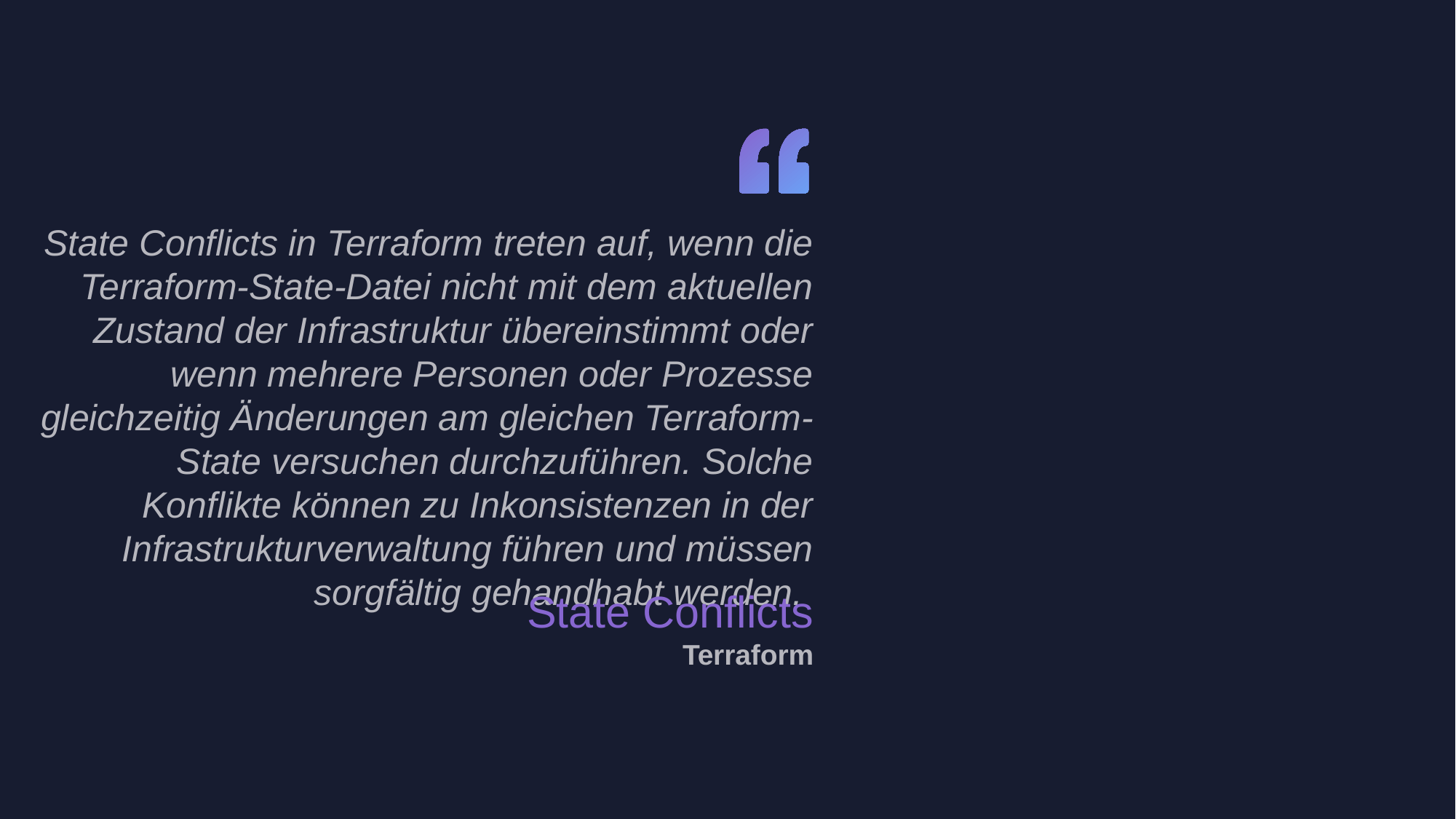

State Conflicts in Terraform treten auf, wenn die Terraform-State-Datei nicht mit dem aktuellen Zustand der Infrastruktur übereinstimmt oder wenn mehrere Personen oder Prozesse gleichzeitig Änderungen am gleichen Terraform-State versuchen durchzuführen. Solche Konflikte können zu Inkonsistenzen in der Infrastrukturverwaltung führen und müssen sorgfältig gehandhabt werden.
State Conflicts
Terraform